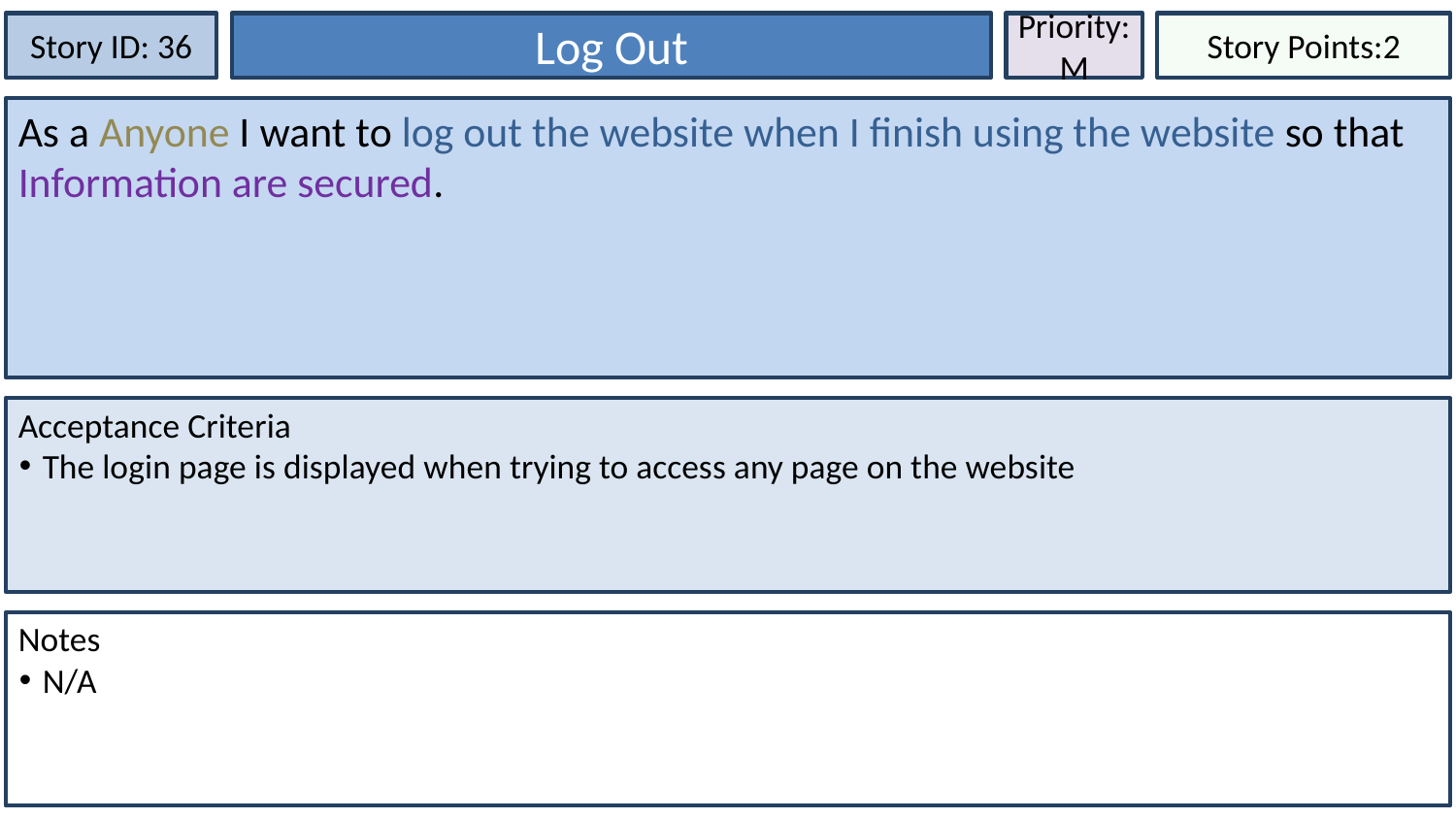

Story ID: 36
Log Out
Priority:
M
Story Points:2
As a Anyone I want to log out the website when I finish using the website so that Information are secured.
Acceptance Criteria
The login page is displayed when trying to access any page on the website
Notes
N/A